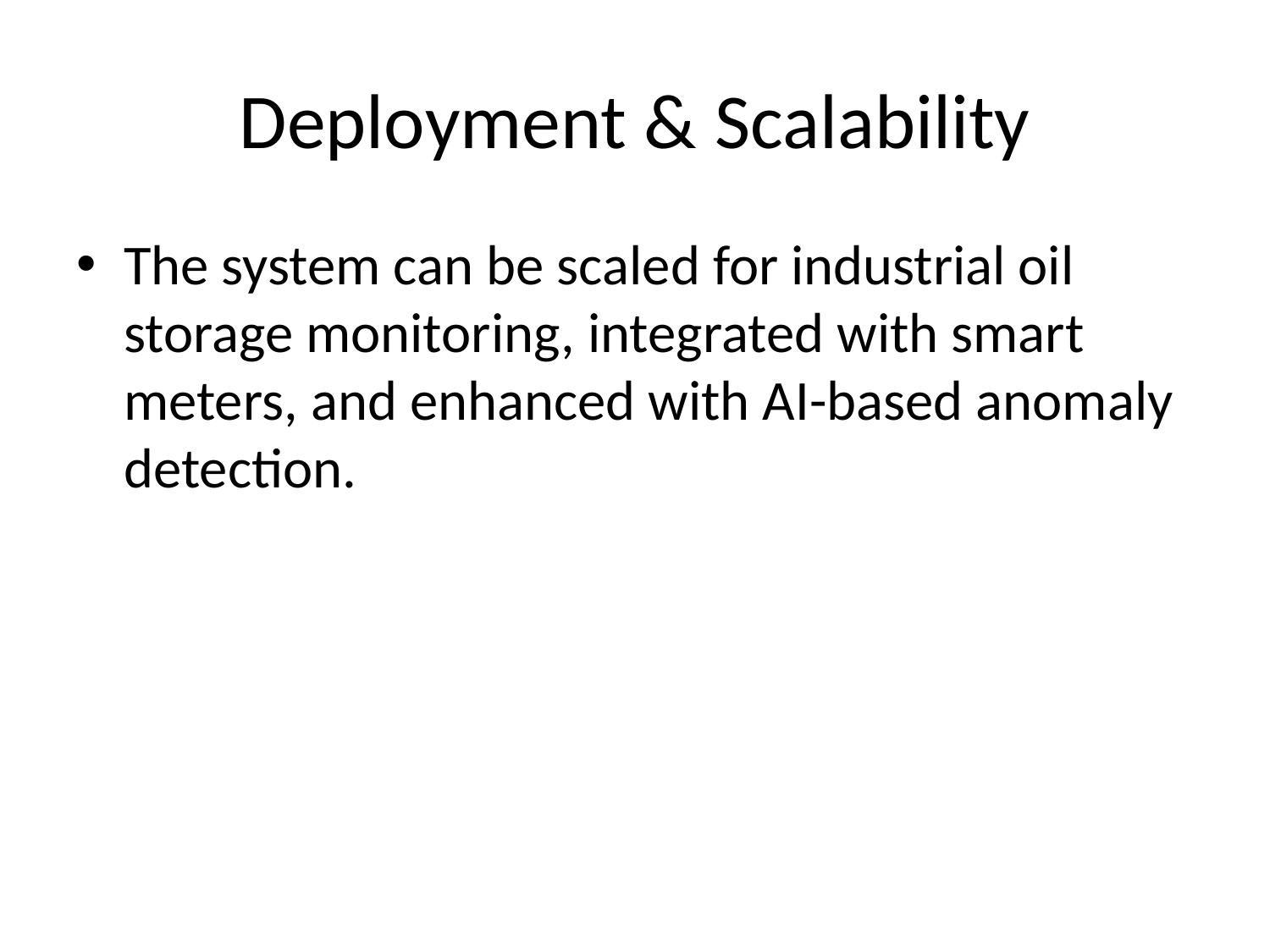

# Deployment & Scalability
The system can be scaled for industrial oil storage monitoring, integrated with smart meters, and enhanced with AI-based anomaly detection.